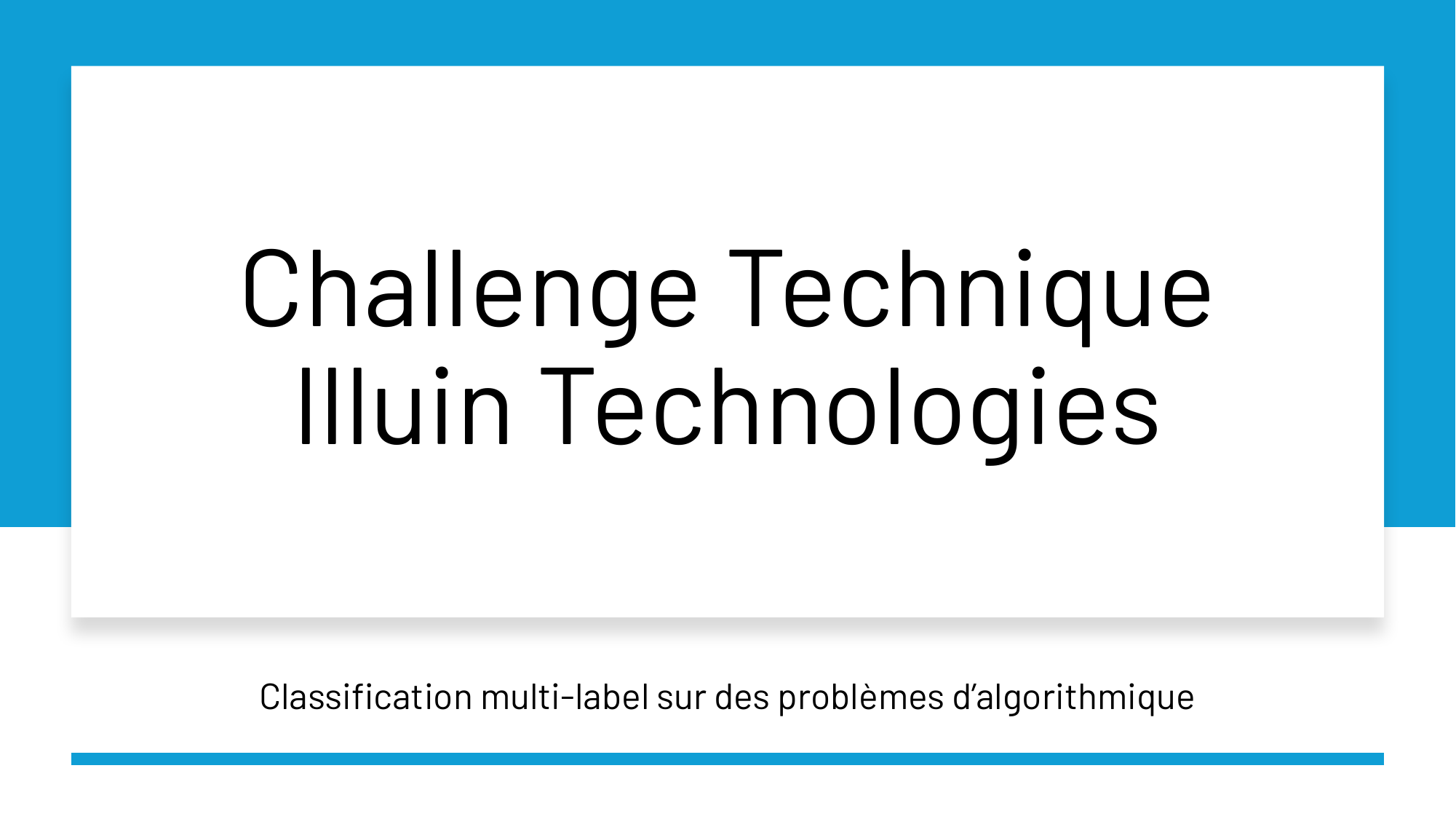

# Challenge Technique Illuin Technologies
Classification multi-label sur des problèmes d’algorithmique